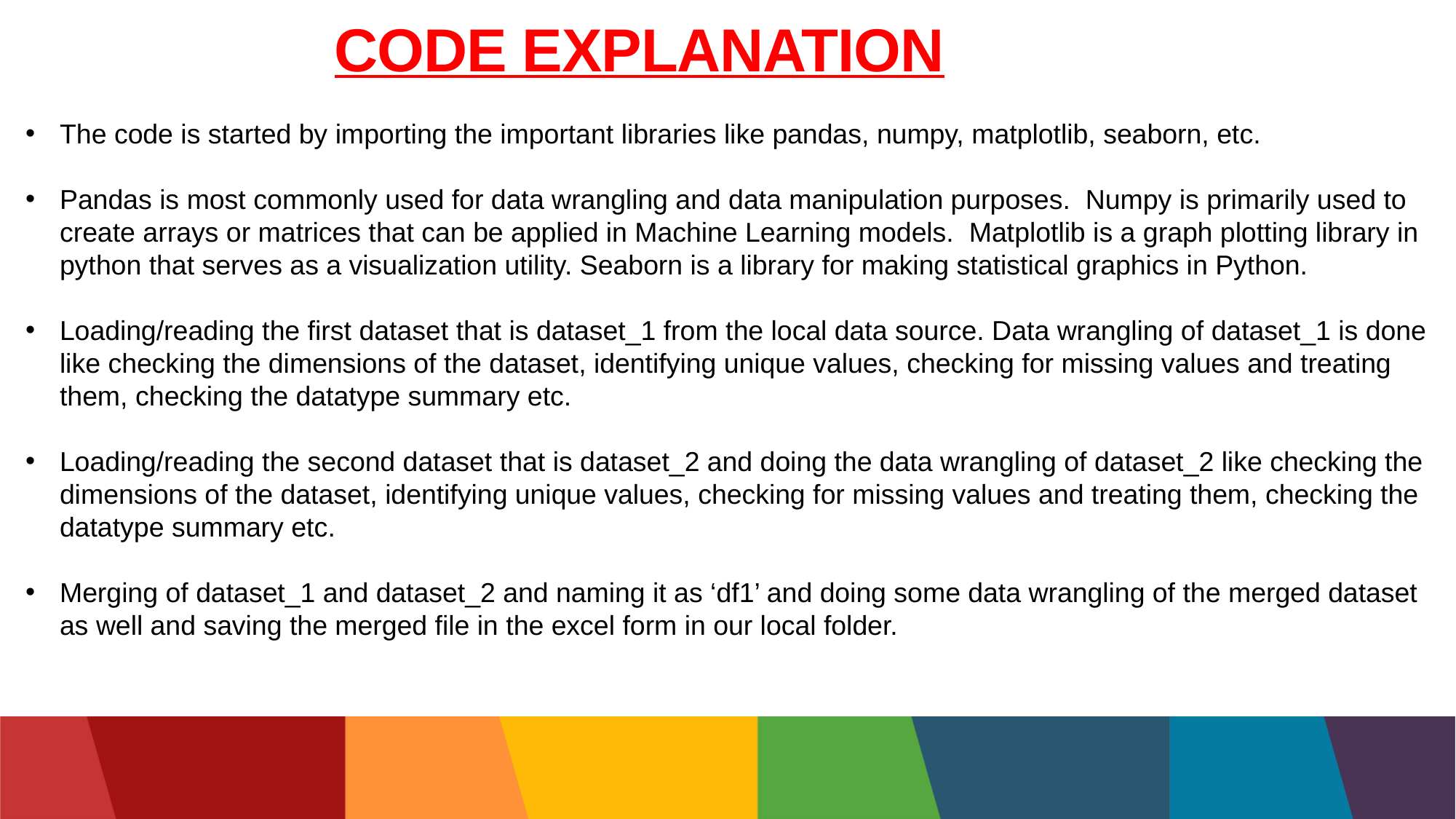

# CODE EXPLANATION

The code is started by importing the important libraries like pandas, numpy, matplotlib, seaborn, etc.

Pandas is most commonly used for data wrangling and data manipulation purposes.  Numpy is primarily used to create arrays or matrices that can be applied in Machine Learning models.  Matplotlib is a graph plotting library in python that serves as a visualization utility. Seaborn is a library for making statistical graphics in Python.

Loading/reading the first dataset that is dataset_1 from the local data source. Data wrangling of dataset_1 is done like checking the dimensions of the dataset, identifying unique values, checking for missing values and treating them, checking the datatype summary etc.

Loading/reading the second dataset that is dataset_2 and doing the data wrangling of dataset_2 like checking the dimensions of the dataset, identifying unique values, checking for missing values and treating them, checking the datatype summary etc.

Merging of dataset_1 and dataset_2 and naming it as ‘df1’ and doing some data wrangling of the merged dataset as well and saving the merged file in the excel form in our local folder.